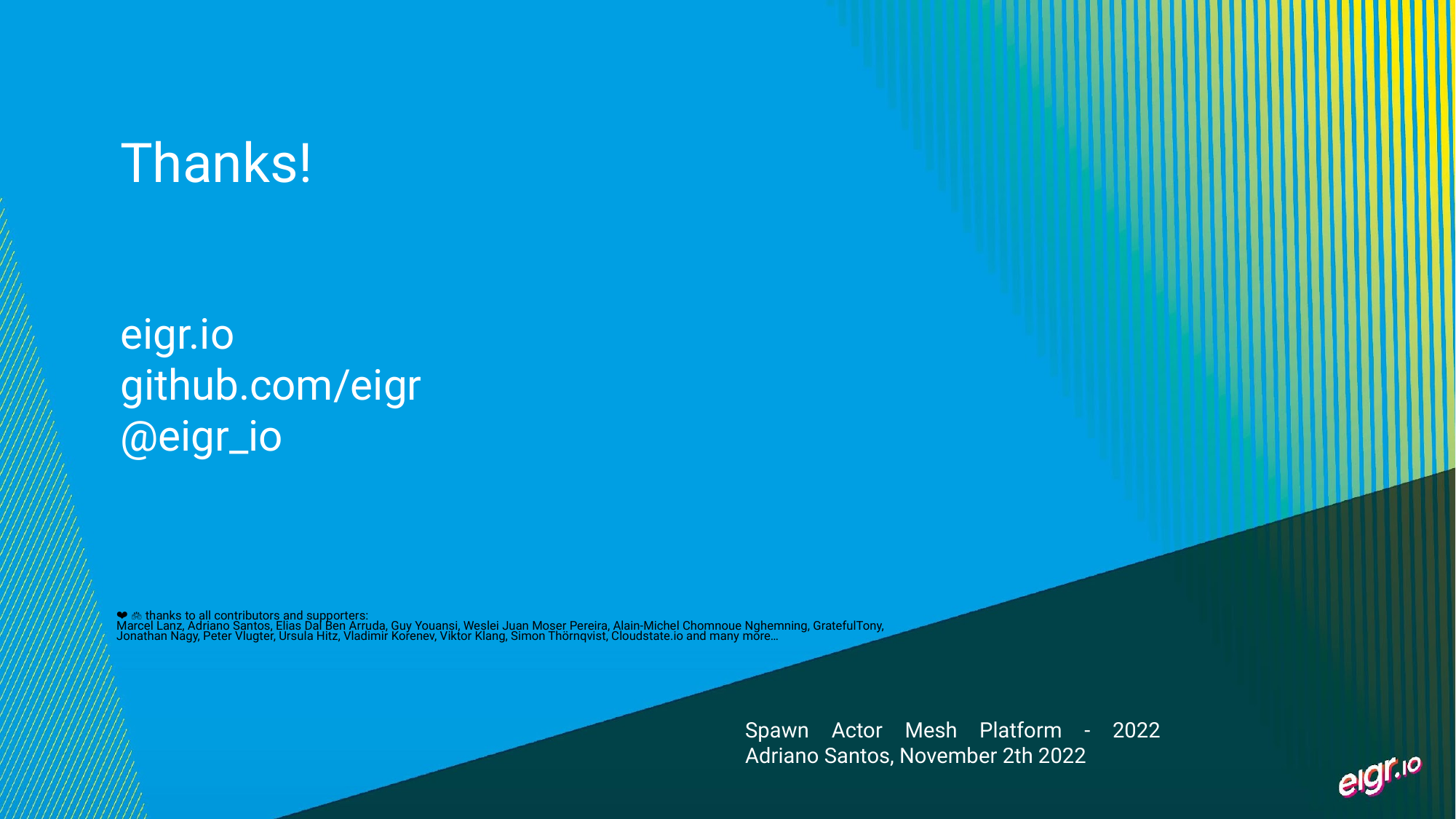

Thanks!
eigr.io
github.com/eigr
@eigr_io
❤️ 🙌 thanks to all contributors and supporters:
Marcel Lanz, Adriano Santos, Elias Dal Ben Arruda, Guy Youansi, Weslei Juan Moser Pereira, Alain-Michel Chomnoue Nghemning, GratefulTony,
Jonathan Nagy, Peter Vlugter, Ursula Hitz, Vladimir Korenev, Viktor Klang, Simon Thörnqvist, Cloudstate.io and many more…
Spawn Actor Mesh Platform - 2022
Adriano Santos, November 2th 2022